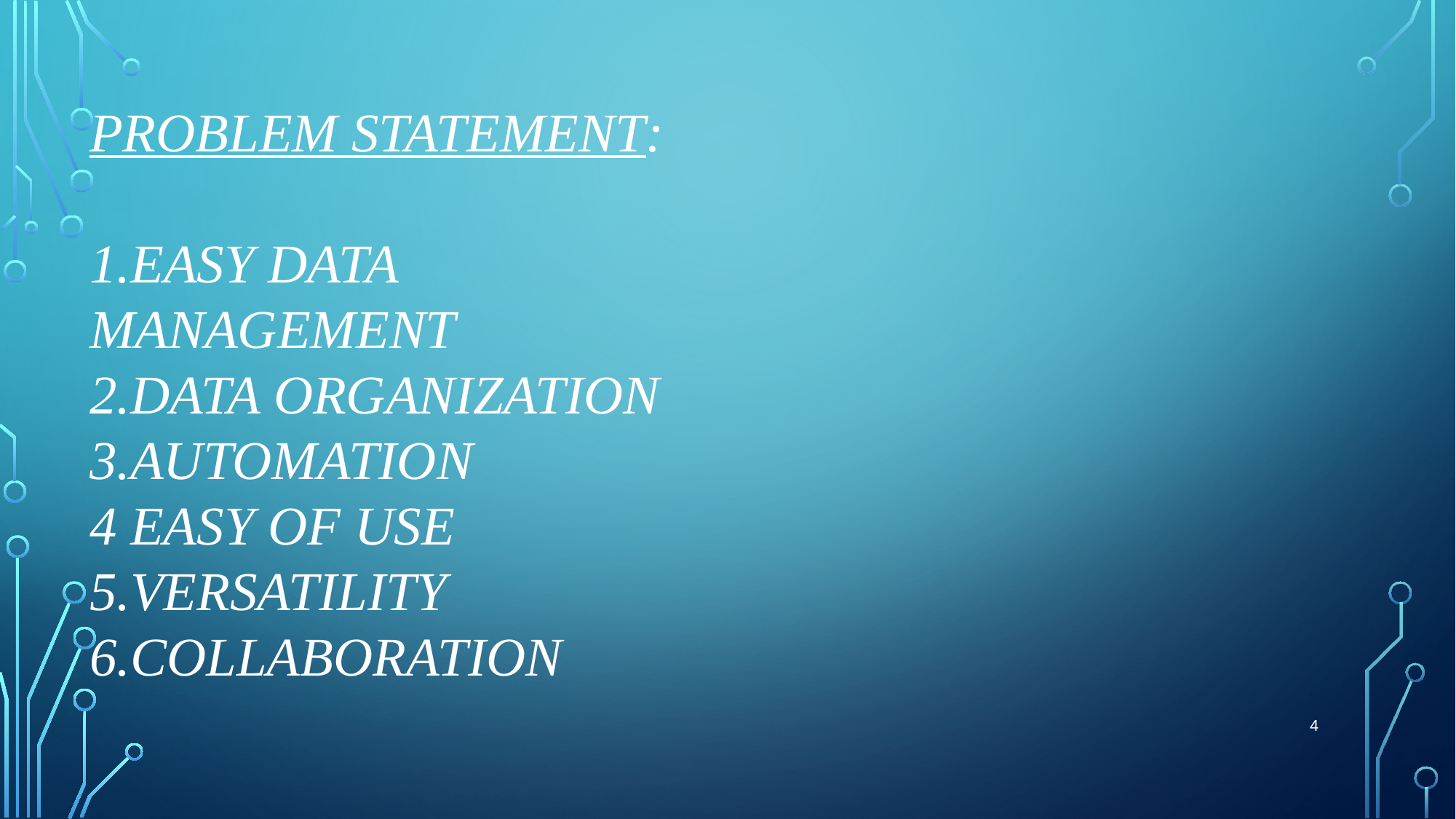

# PROBLEM STATEMENT: 1.Easy data management 2.Data organization 3.Automation 4 Easy of use 5.Versatility 6.Collaboration
4